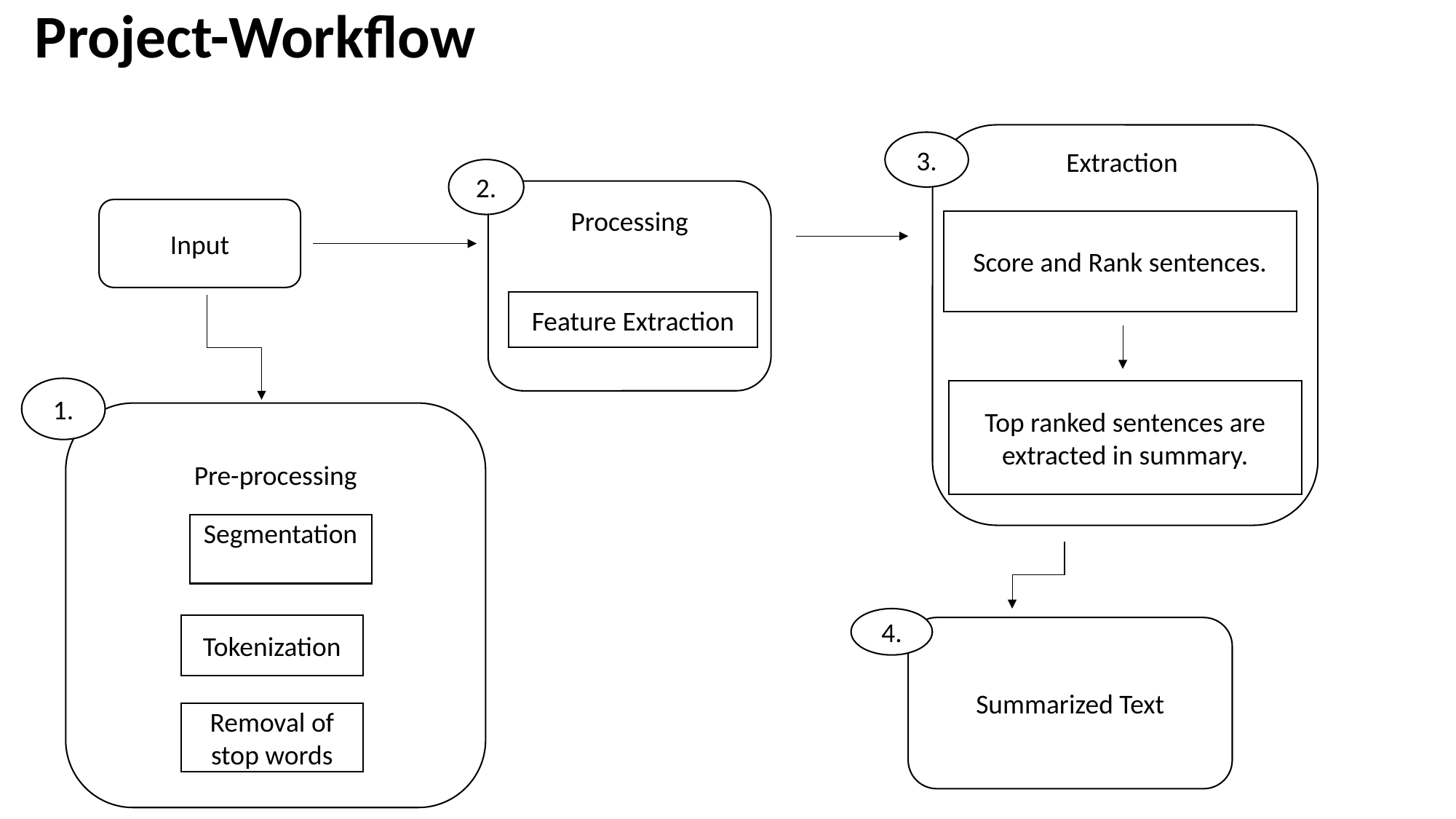

Project-Workflow
Extraction

3.
2.
Processing

Input
Score and Rank sentences.
Feature Extraction
1.
Top ranked sentences are extracted in summary.
Pre-processing

Segmentation

4.
Tokenization
Summarized Text
Removal of stop words